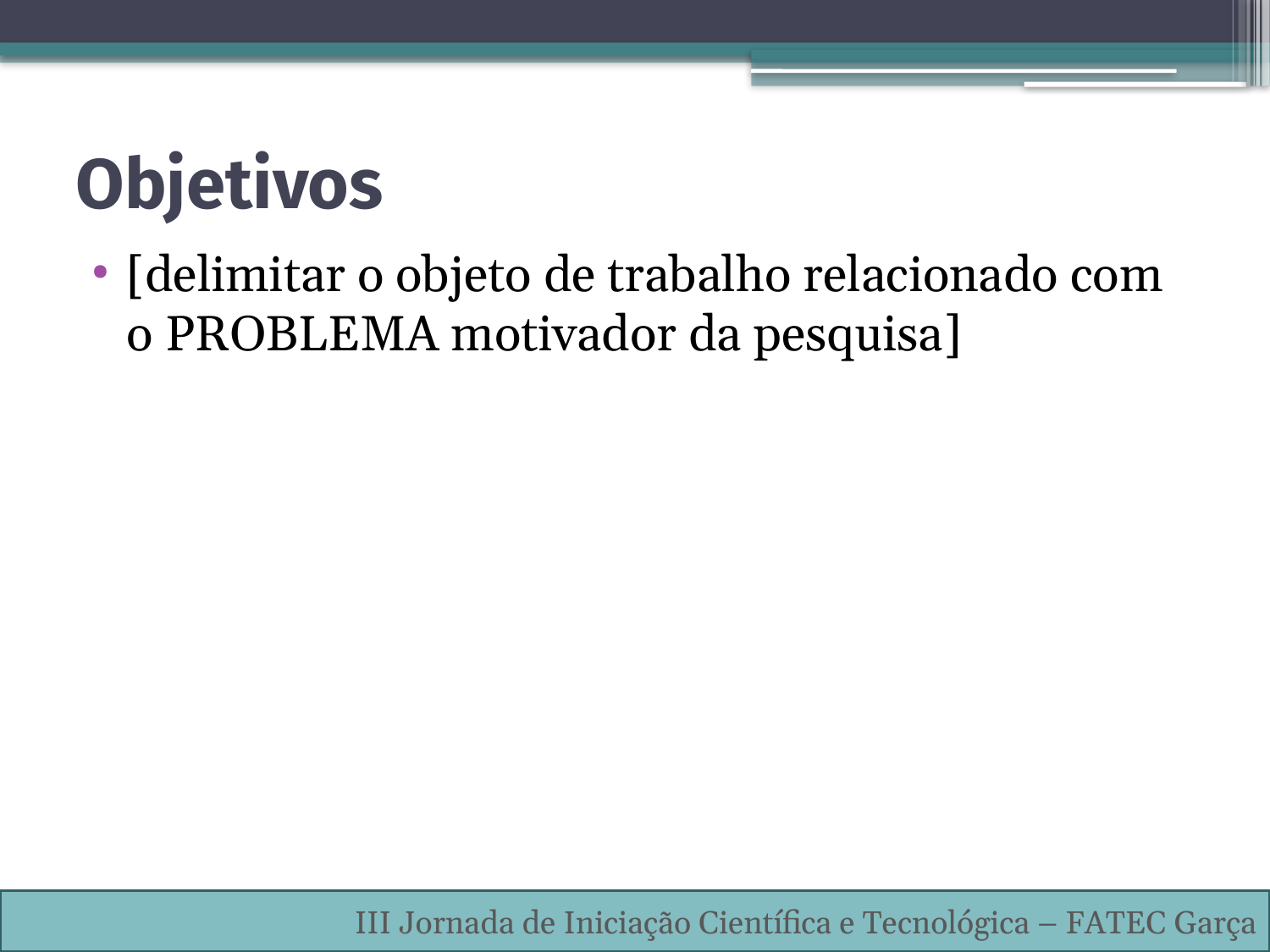

# Objetivos
[delimitar o objeto de trabalho relacionado com o PROBLEMA motivador da pesquisa]

III Jornada de Iniciação Científica e Tecnológica – FATEC Garça